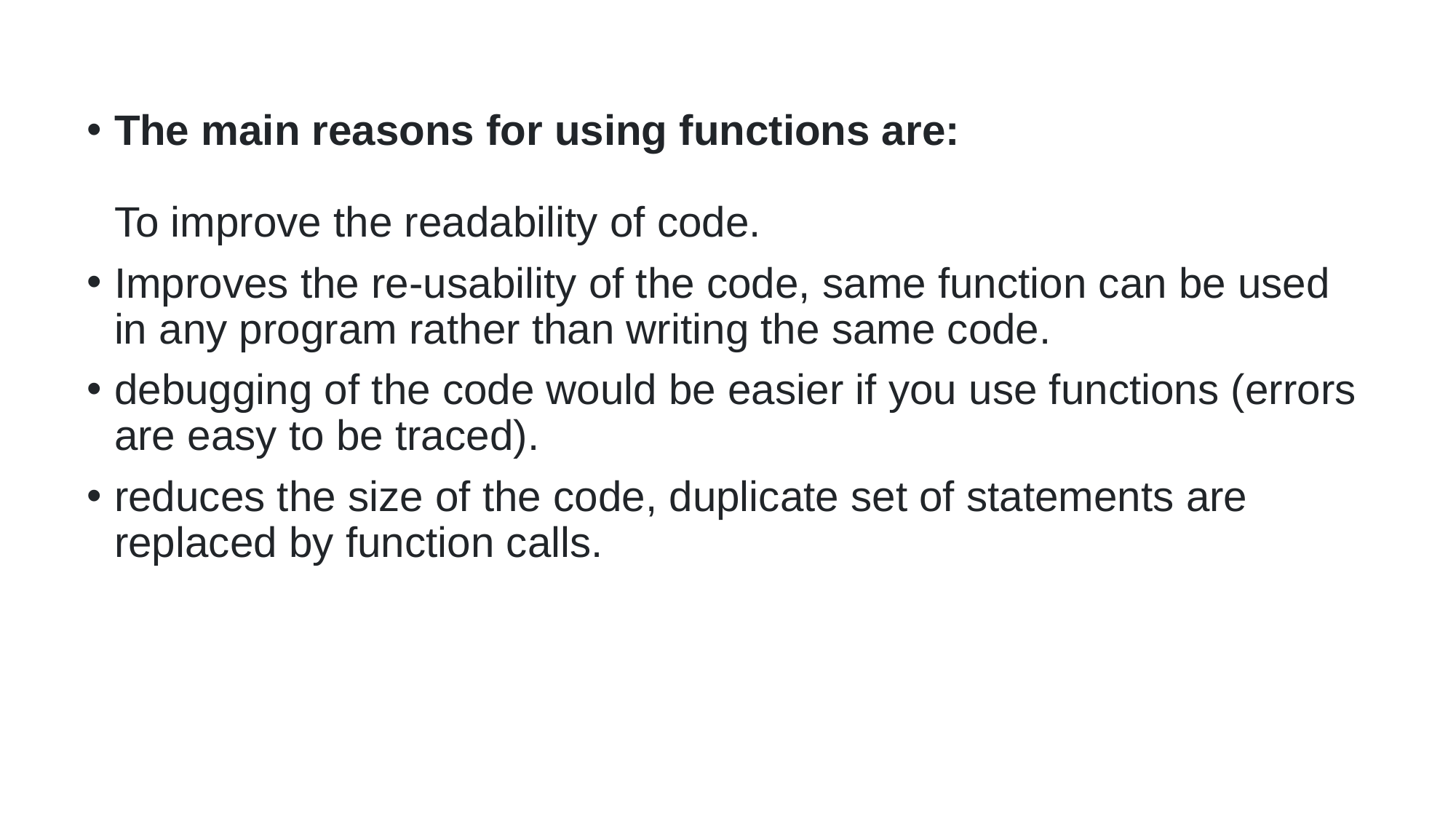

The main reasons for using functions are:
To improve the readability of code.
Improves the re-usability of the code, same function can be used in any program rather than writing the same code.
debugging of the code would be easier if you use functions (errors are easy to be traced).
reduces the size of the code, duplicate set of statements are replaced by function calls.